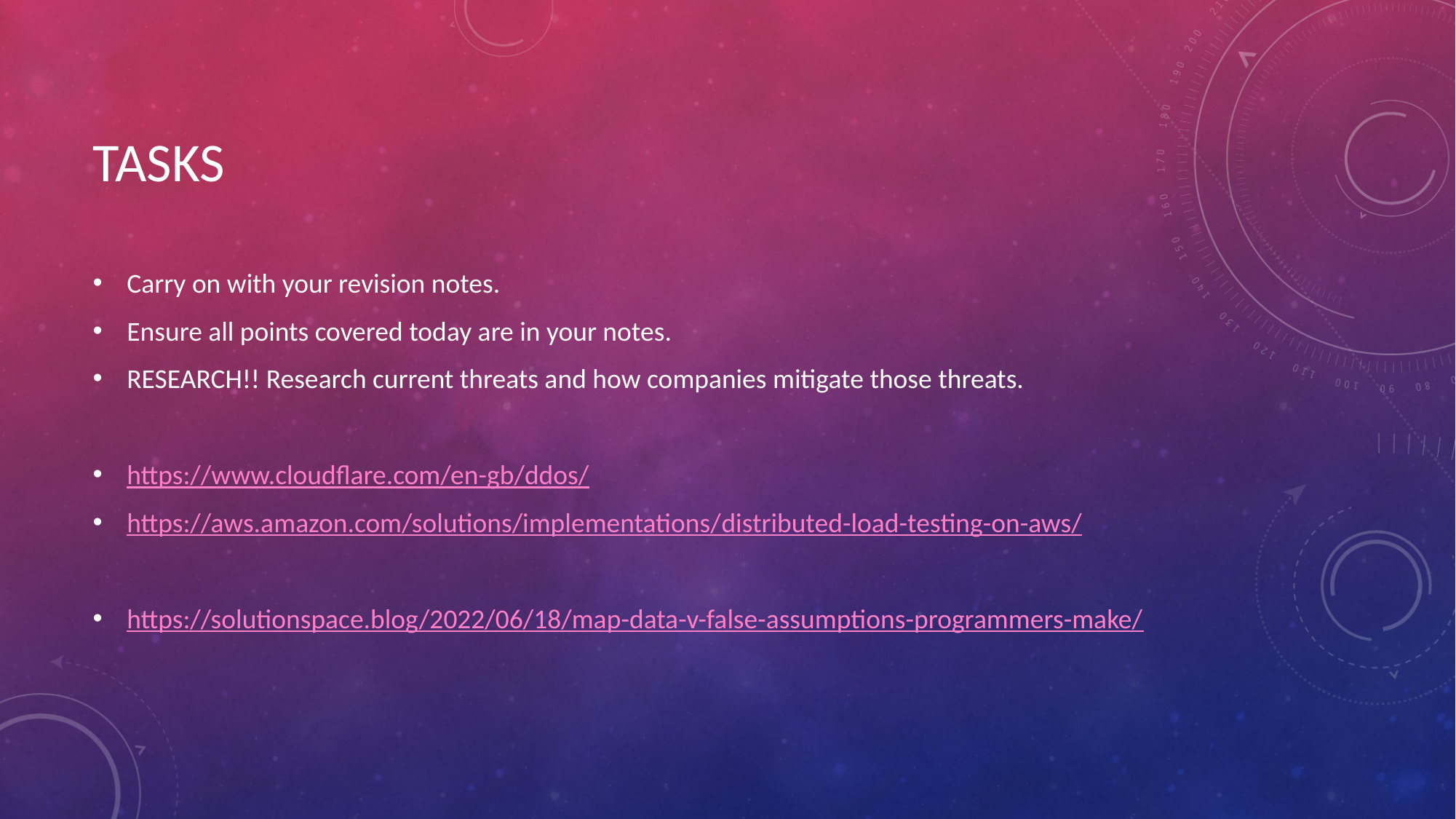

# tasks
Carry on with your revision notes.
Ensure all points covered today are in your notes.
RESEARCH!! Research current threats and how companies mitigate those threats.

https://www.cloudflare.com/en-gb/ddos/
https://aws.amazon.com/solutions/implementations/distributed-load-testing-on-aws/

https://solutionspace.blog/2022/06/18/map-data-v-false-assumptions-programmers-make/